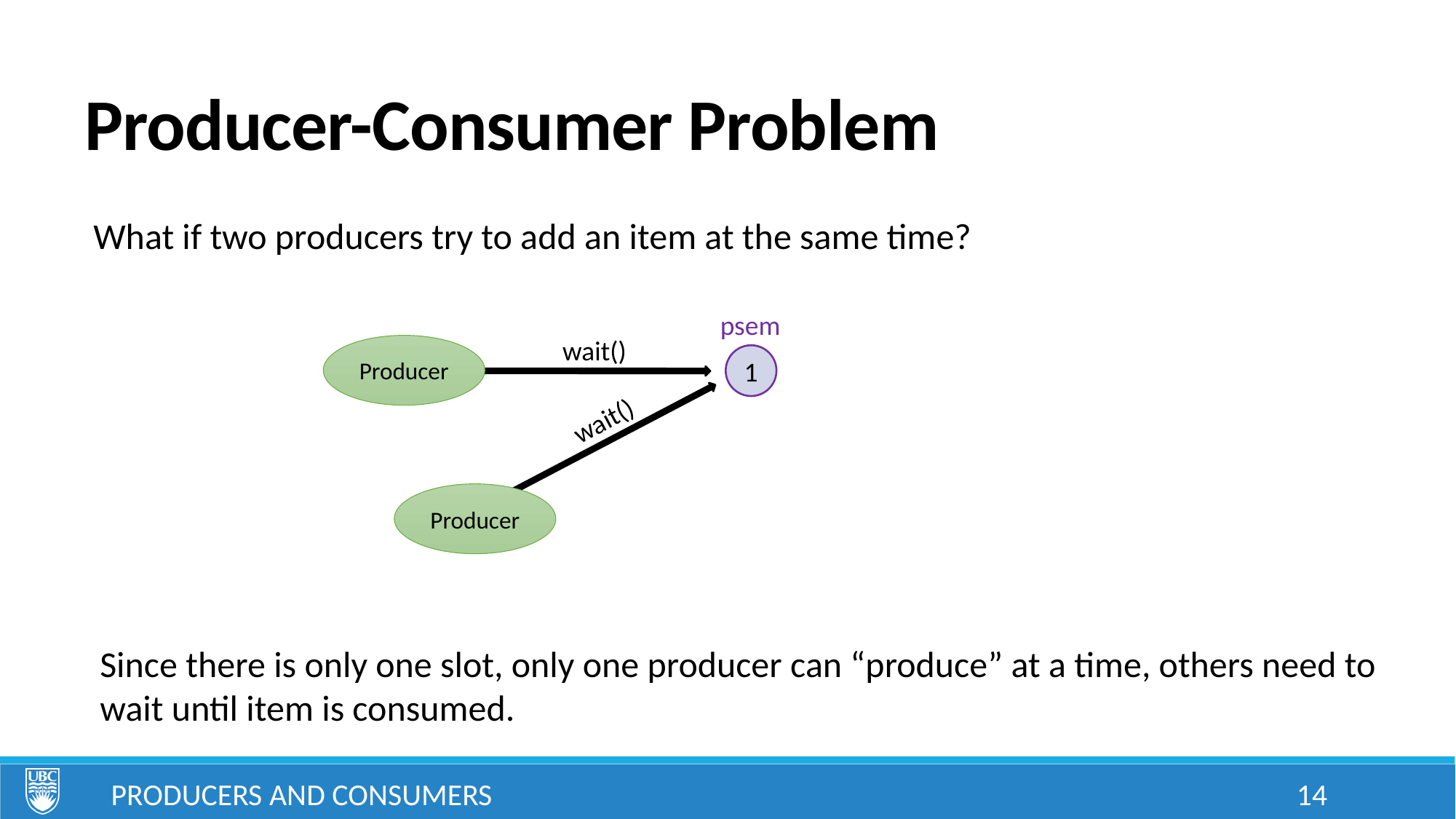

# Producer-Consumer Problem
What if two producers try to add an item at the same time?
psem
wait()

Producer
1
wait()

Producer
Since there is only one slot, only one producer can “produce” at a time, others need to wait until item is consumed.
Producers and Consumers
14